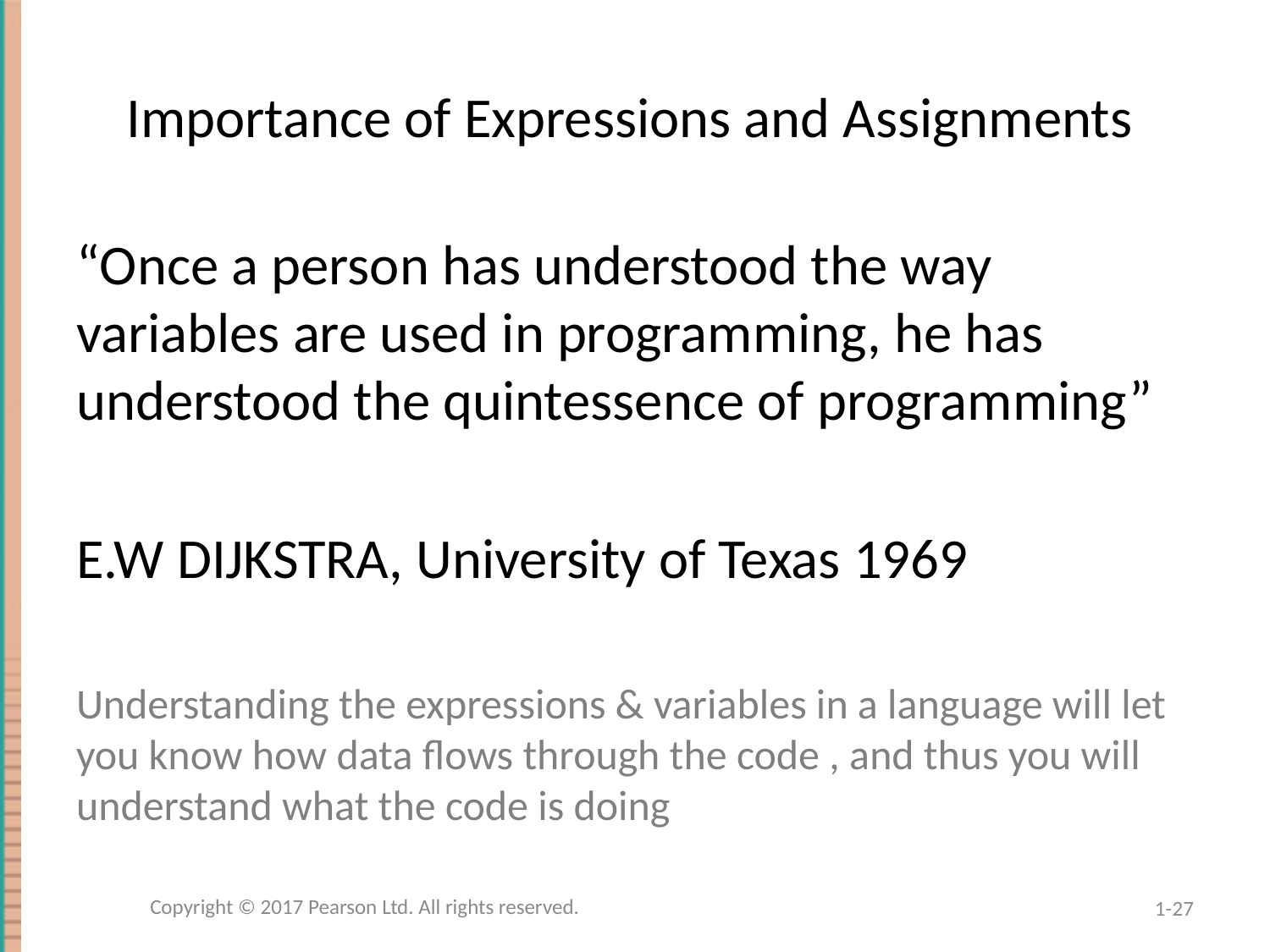

# Importance of Expressions and Assignments
“Once a person has understood the way variables are used in programming, he has understood the quintessence of programming”

E.W DIJKSTRA, University of Texas 1969

Understanding the expressions & variables in a language will let you know how data flows through the code , and thus you will understand what the code is doing

Copyright © 2017 Pearson Ltd. All rights reserved.
1-27